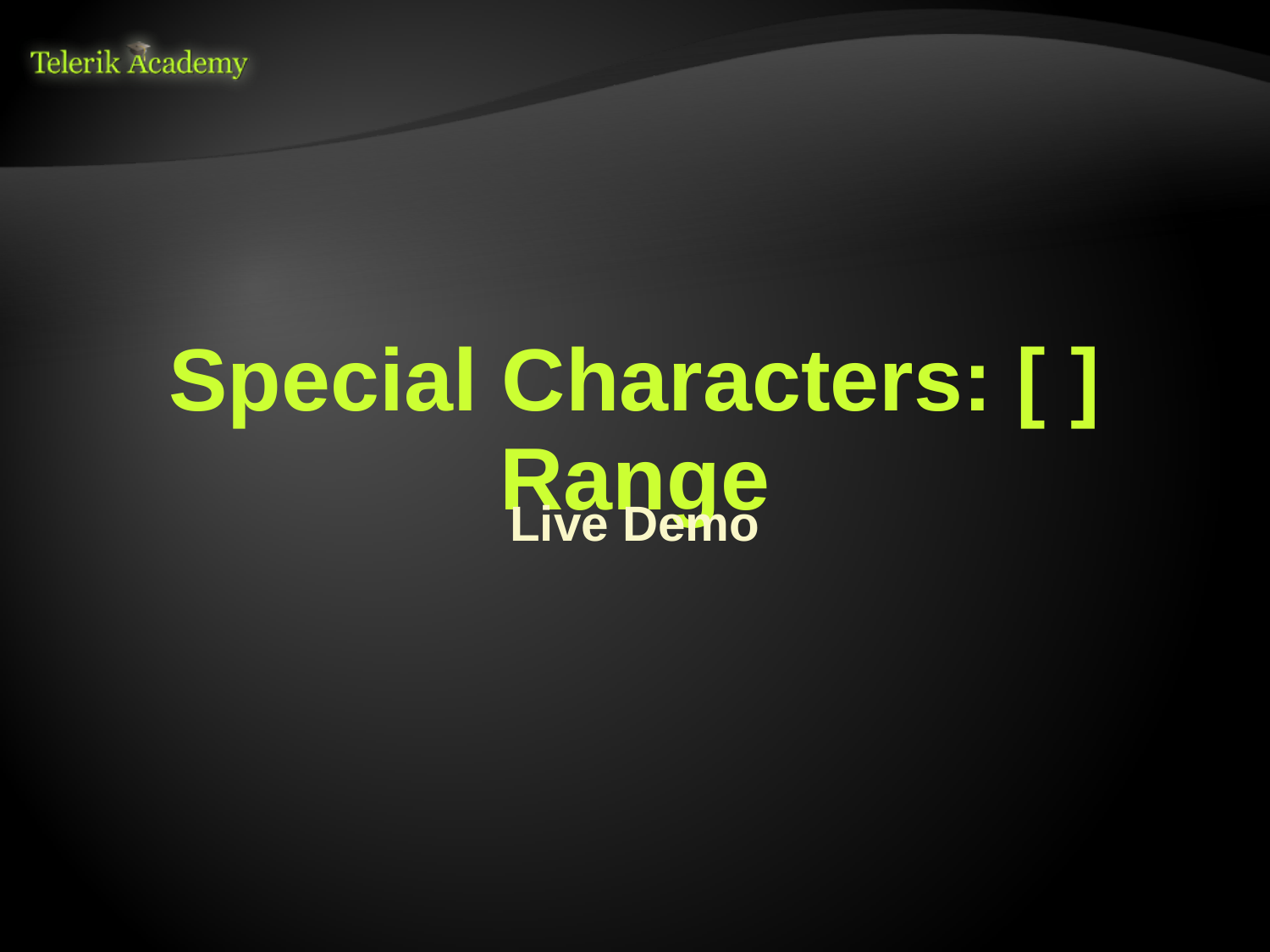

# Special Characters: [ ] Range
Live Demo